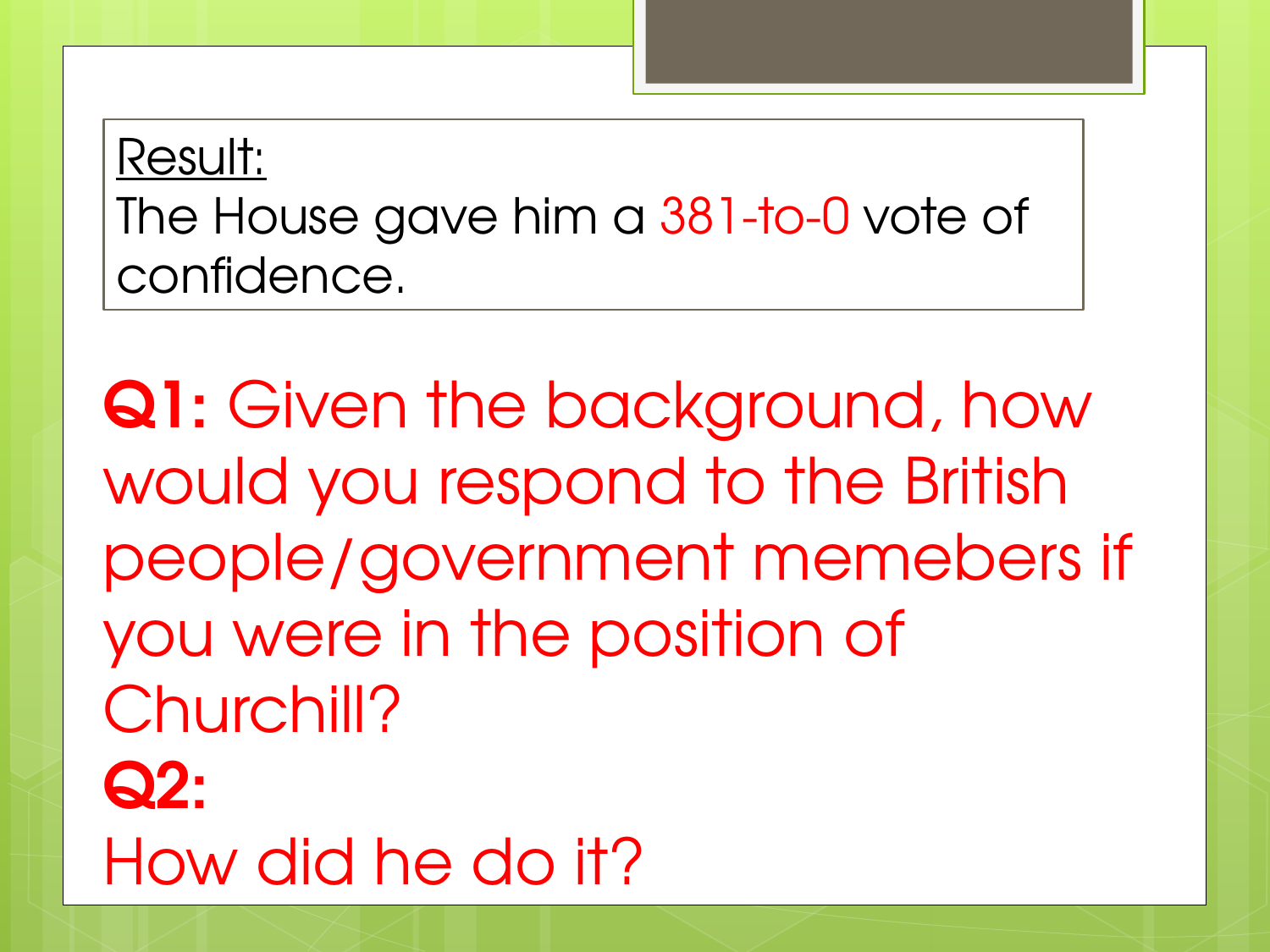

Result:
The House gave him a 381-to-0 vote of confidence.
Q1: Given the background, how would you respond to the British people/government memebers if you were in the position of Churchill?
Q2:
How did he do it?